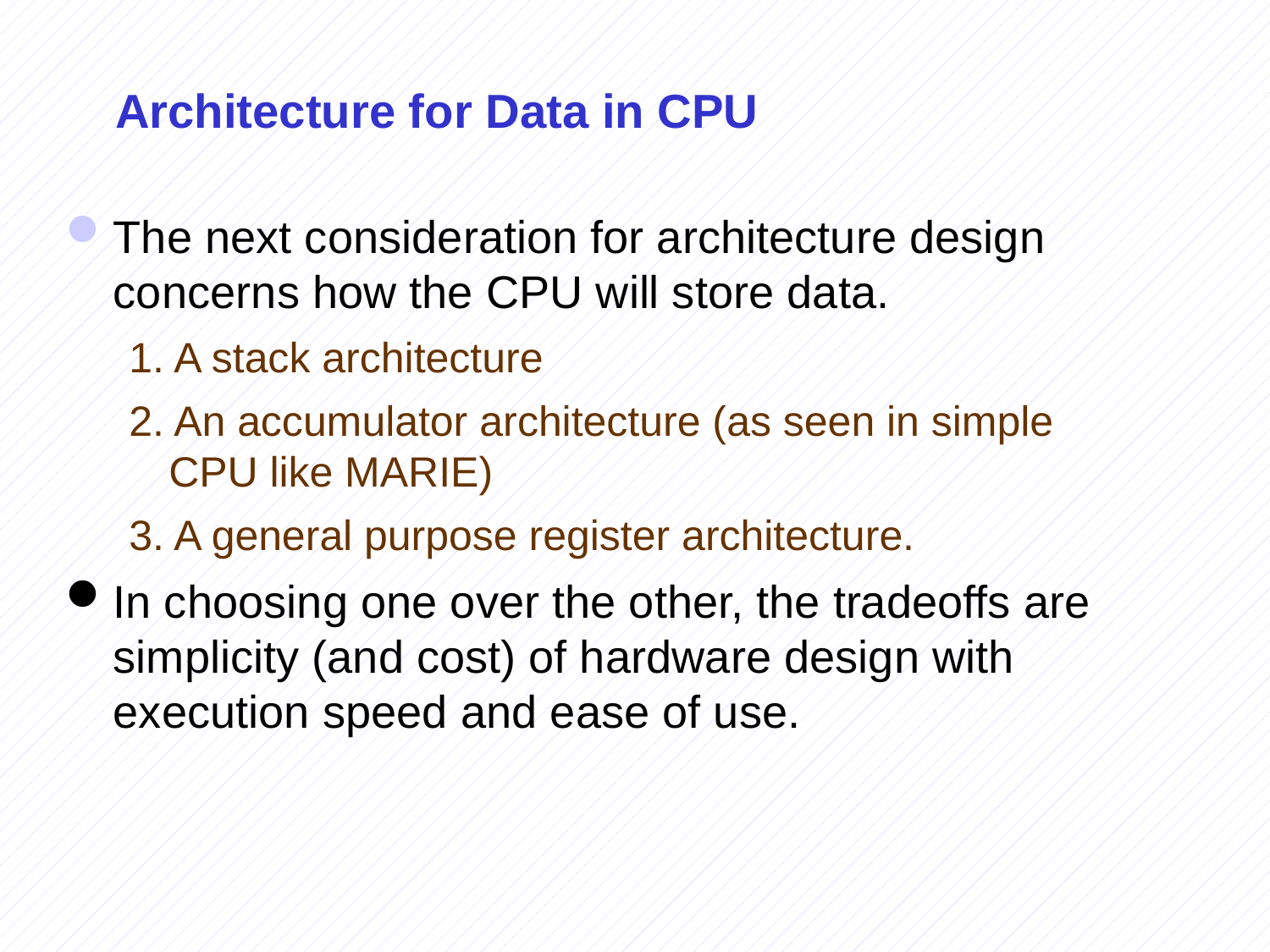

# Architecture for Data in CPU
The next consideration for architecture design concerns how the CPU will store data.
1. A stack architecture
2. An accumulator architecture (as seen in simple CPU like MARIE)
3. A general purpose register architecture.
In choosing one over the other, the tradeoffs are simplicity (and cost) of hardware design with execution speed and ease of use.